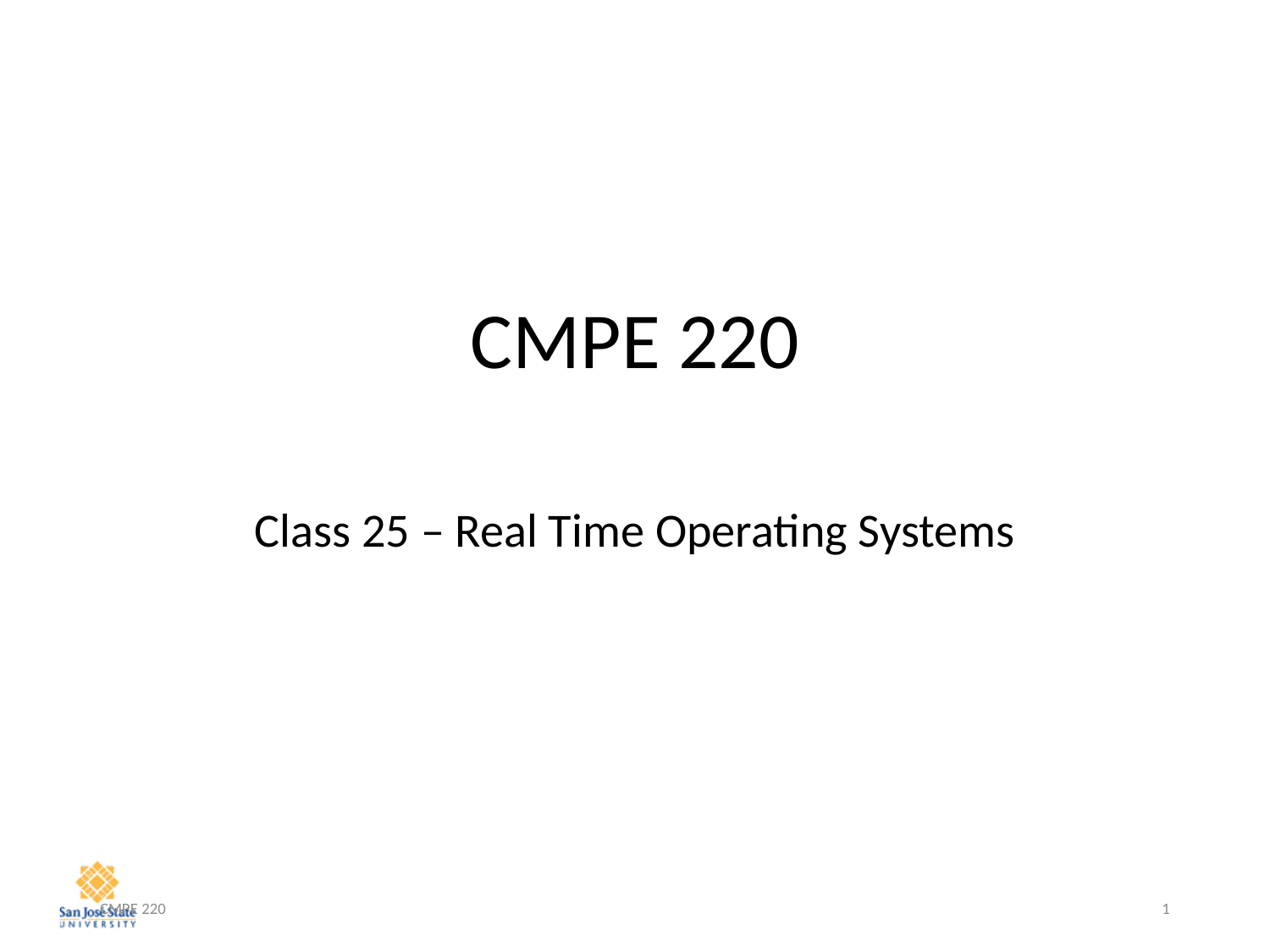

# CMPE 220
Class 25 – Real Time Operating Systems

CMPE 220
1